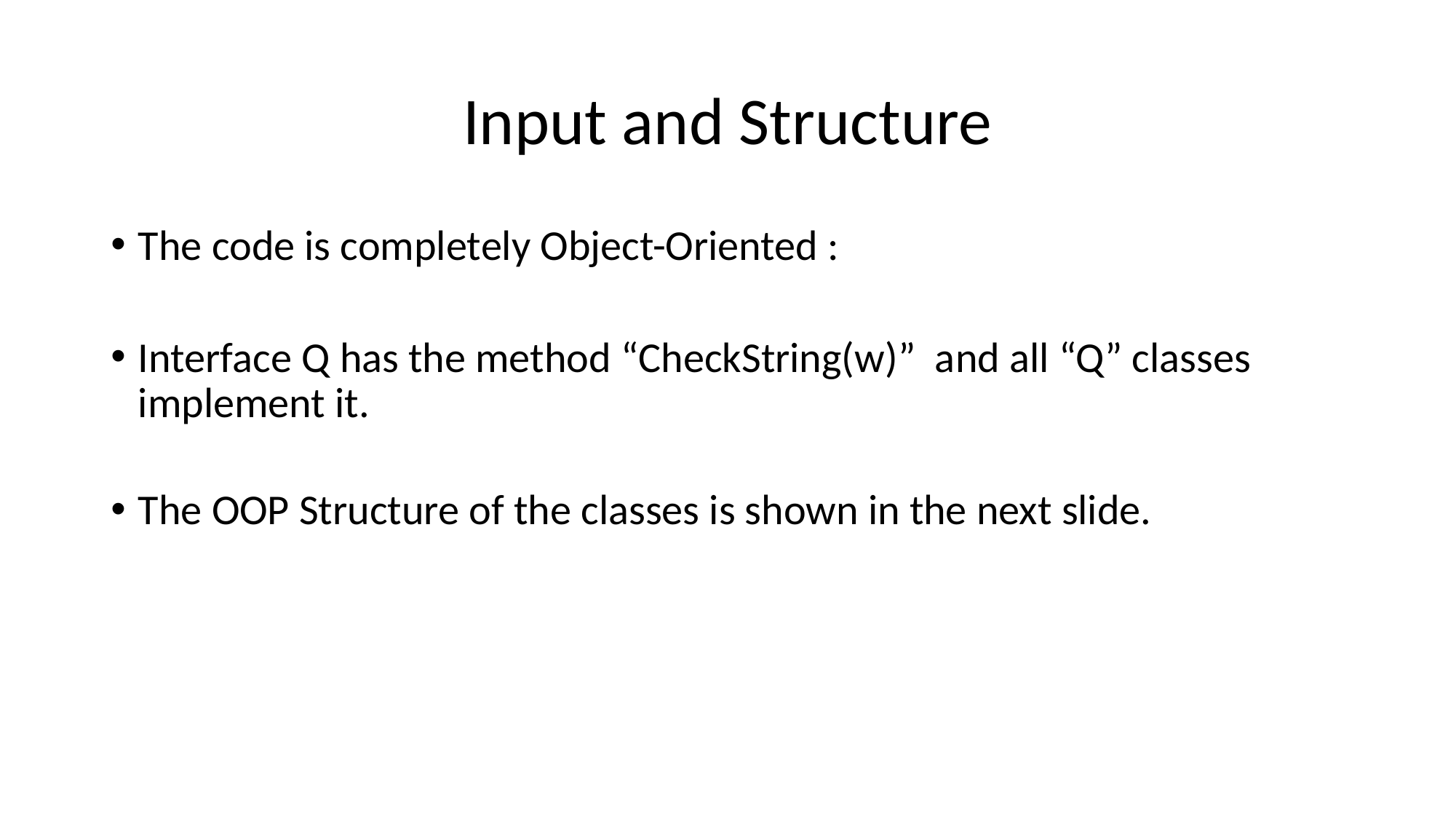

# Input and Structure
The code is completely Object-Oriented :
Interface Q has the method “CheckString(w)”  and all “Q” classes implement it.
The OOP Structure of the classes is shown in the next slide.